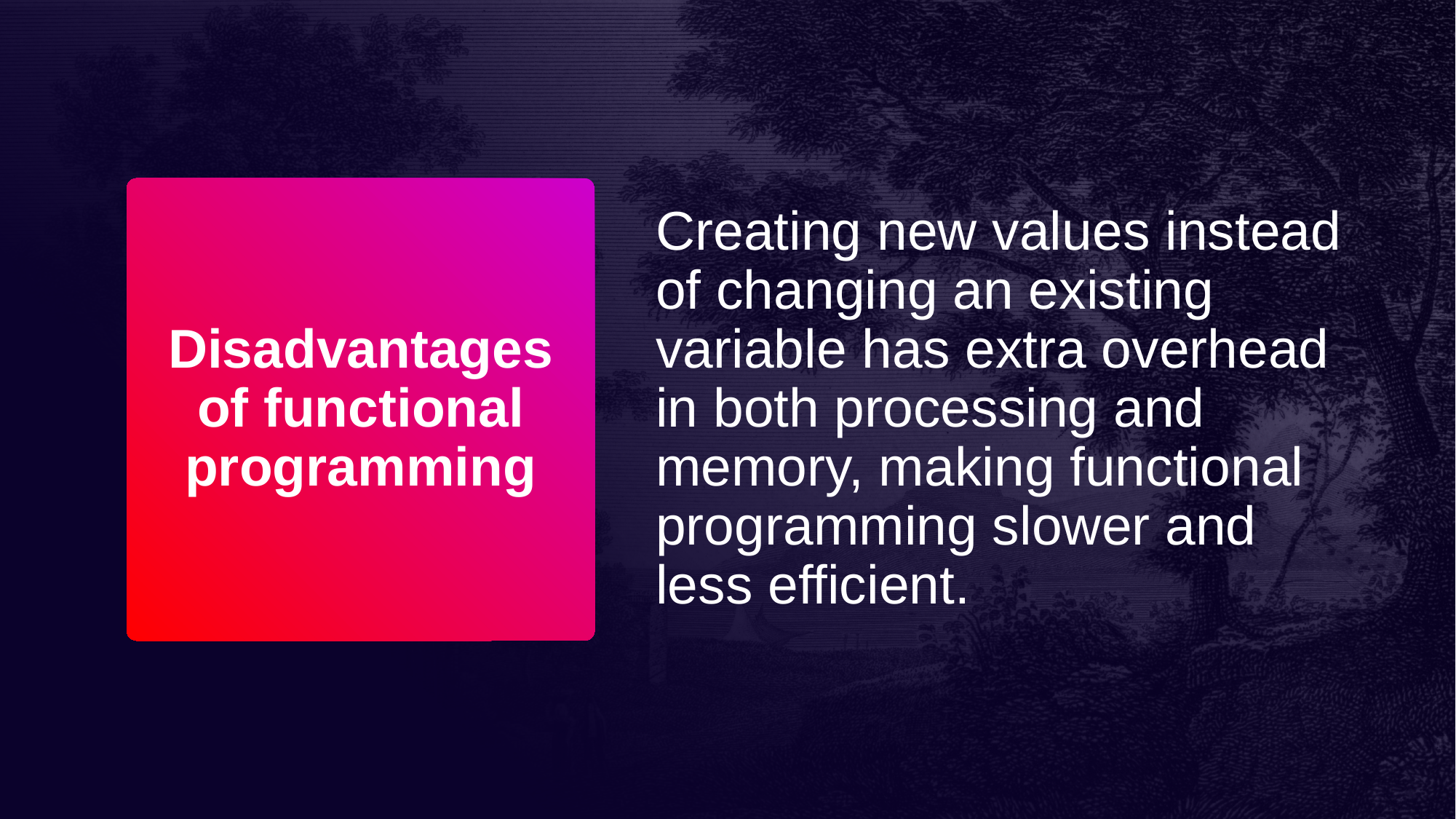

Creating new values instead of changing an existing variable has extra overhead in both processing and memory, making functional programming slower and less efficient.
# Disadvantages of functional programming